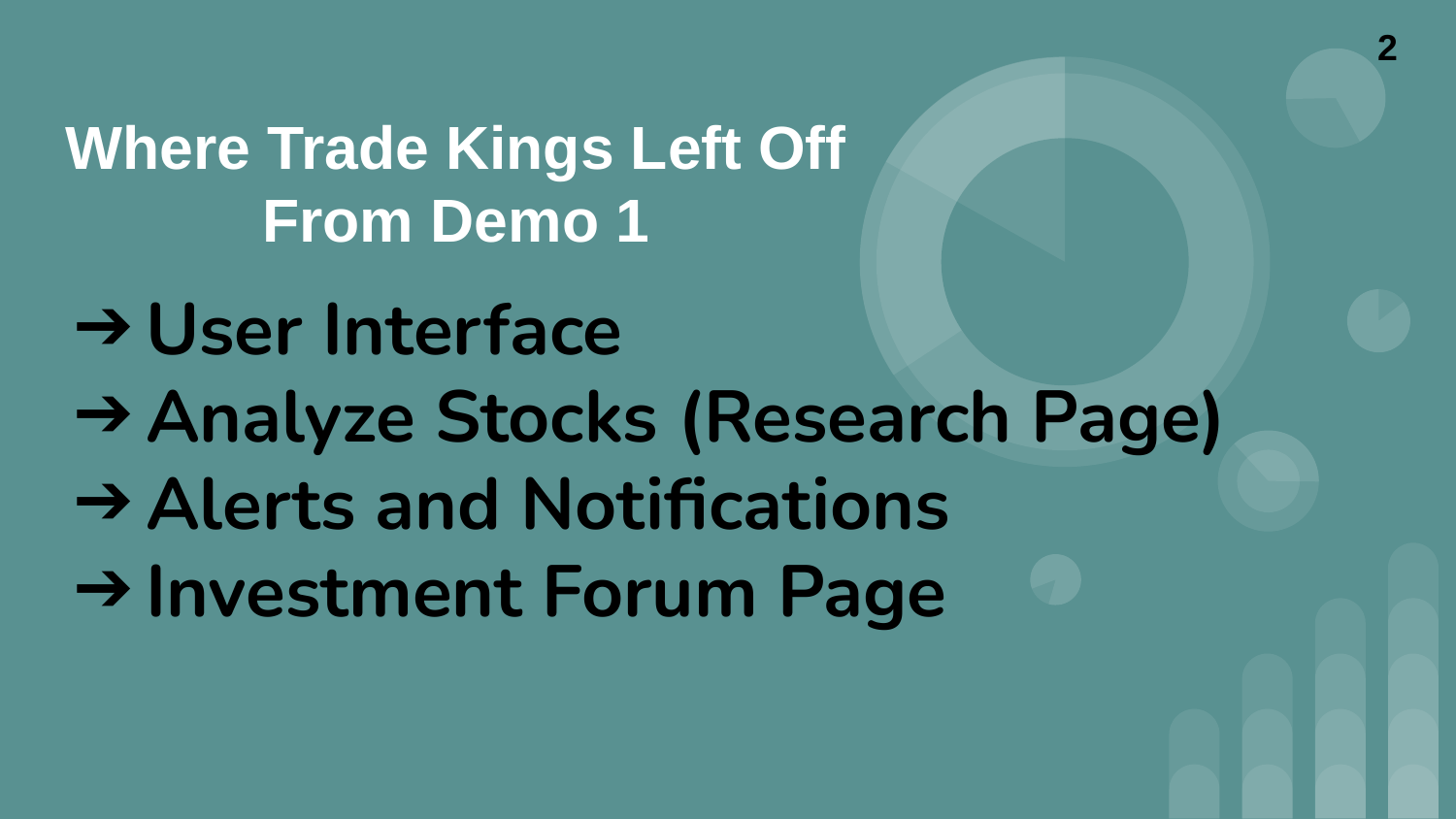

2
# Where Trade Kings Left Off From Demo 1
User Interface
Analyze Stocks (Research Page)
Alerts and Notifications
Investment Forum Page